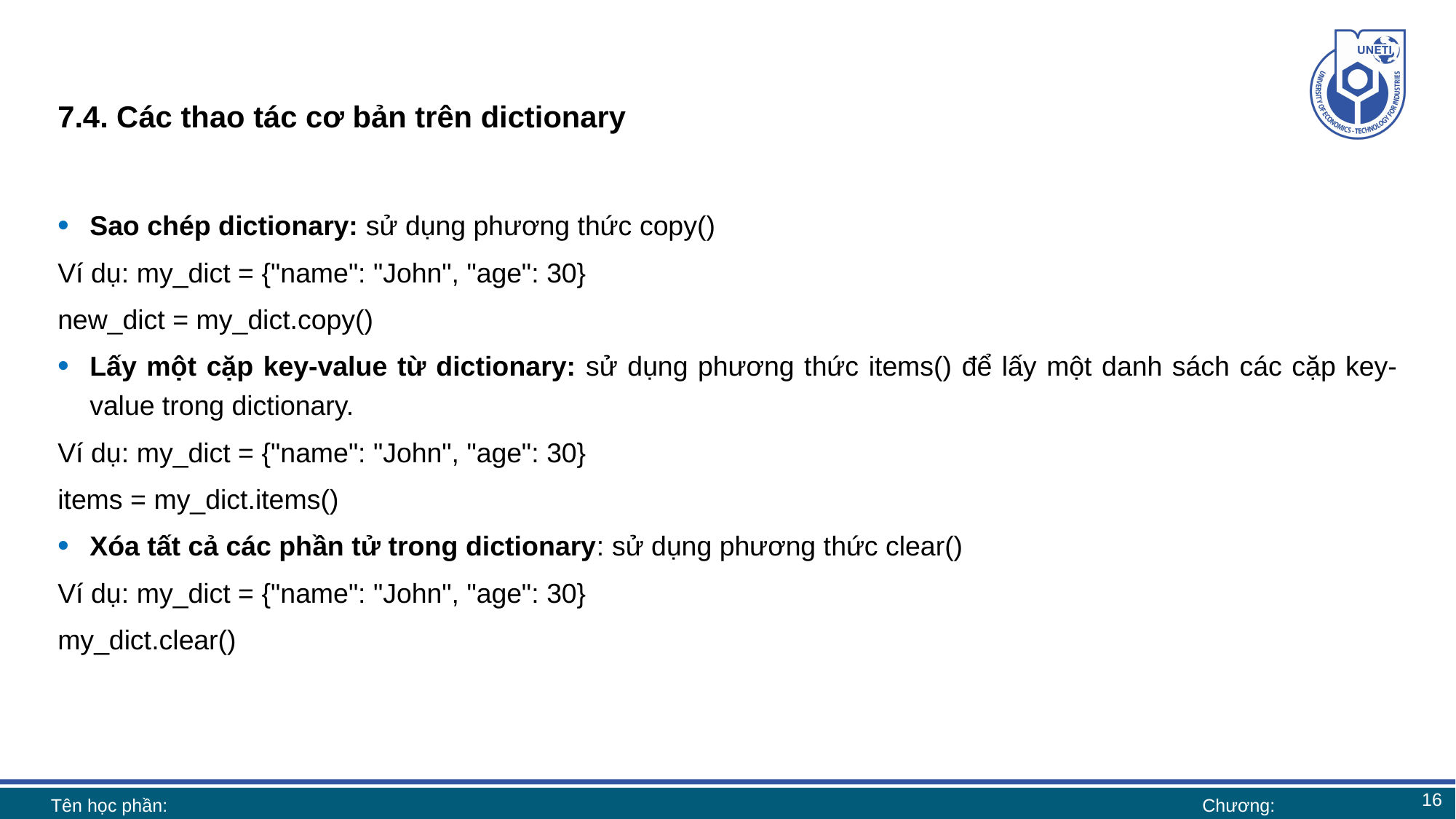

# 7.4. Các thao tác cơ bản trên dictionary
Sao chép dictionary: sử dụng phương thức copy()
Ví dụ: my_dict = {"name": "John", "age": 30}
new_dict = my_dict.copy()
Lấy một cặp key-value từ dictionary: sử dụng phương thức items() để lấy một danh sách các cặp key-value trong dictionary.
Ví dụ: my_dict = {"name": "John", "age": 30}
items = my_dict.items()
Xóa tất cả các phần tử trong dictionary: sử dụng phương thức clear()
Ví dụ: my_dict = {"name": "John", "age": 30}
my_dict.clear()
16
Tên học phần:
Chương: